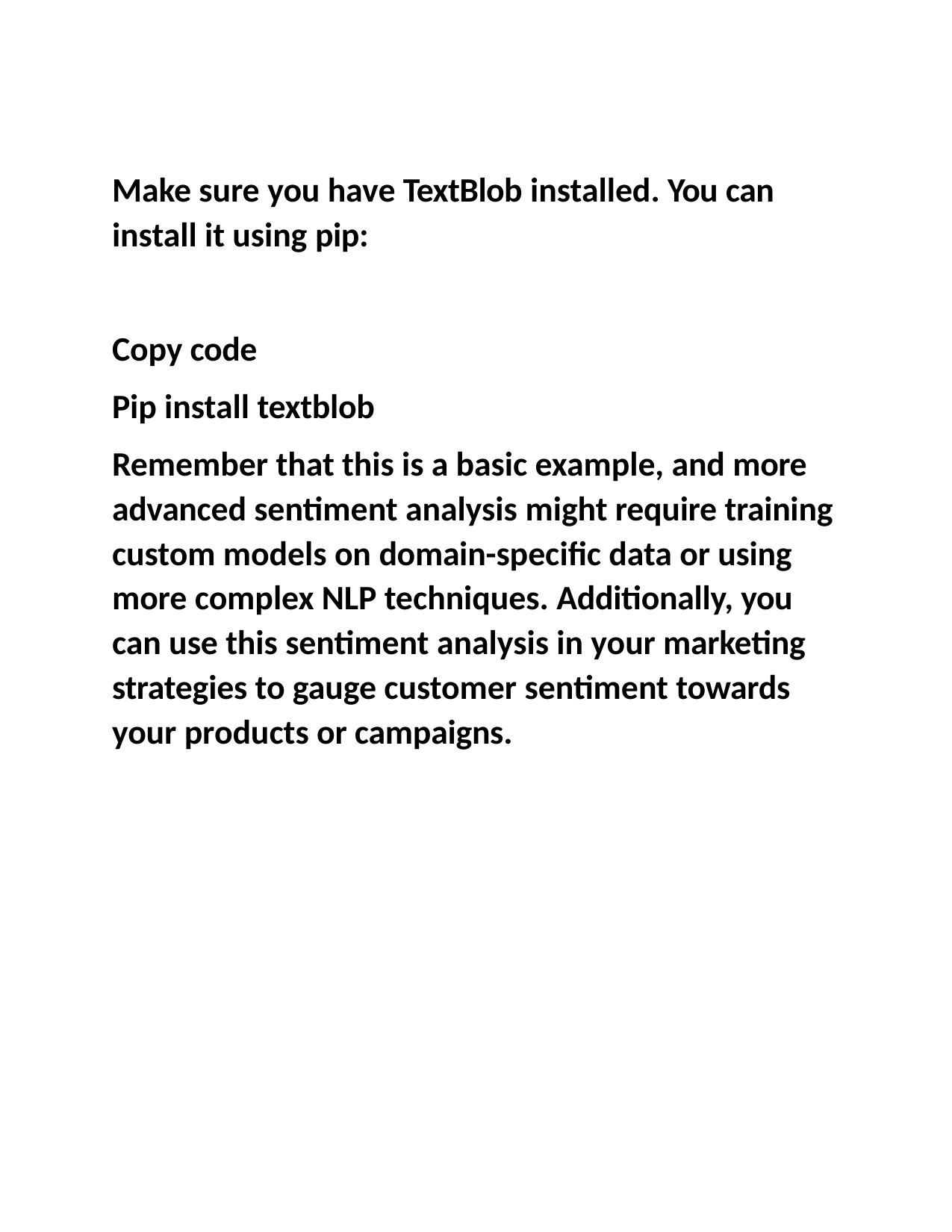

Make sure you have TextBlob installed. You can install it using pip:

Copy code
Pip install textblob
Remember that this is a basic example, and more advanced sentiment analysis might require training custom models on domain-specific data or using more complex NLP techniques. Additionally, you can use this sentiment analysis in your marketing strategies to gauge customer sentiment towards your products or campaigns.